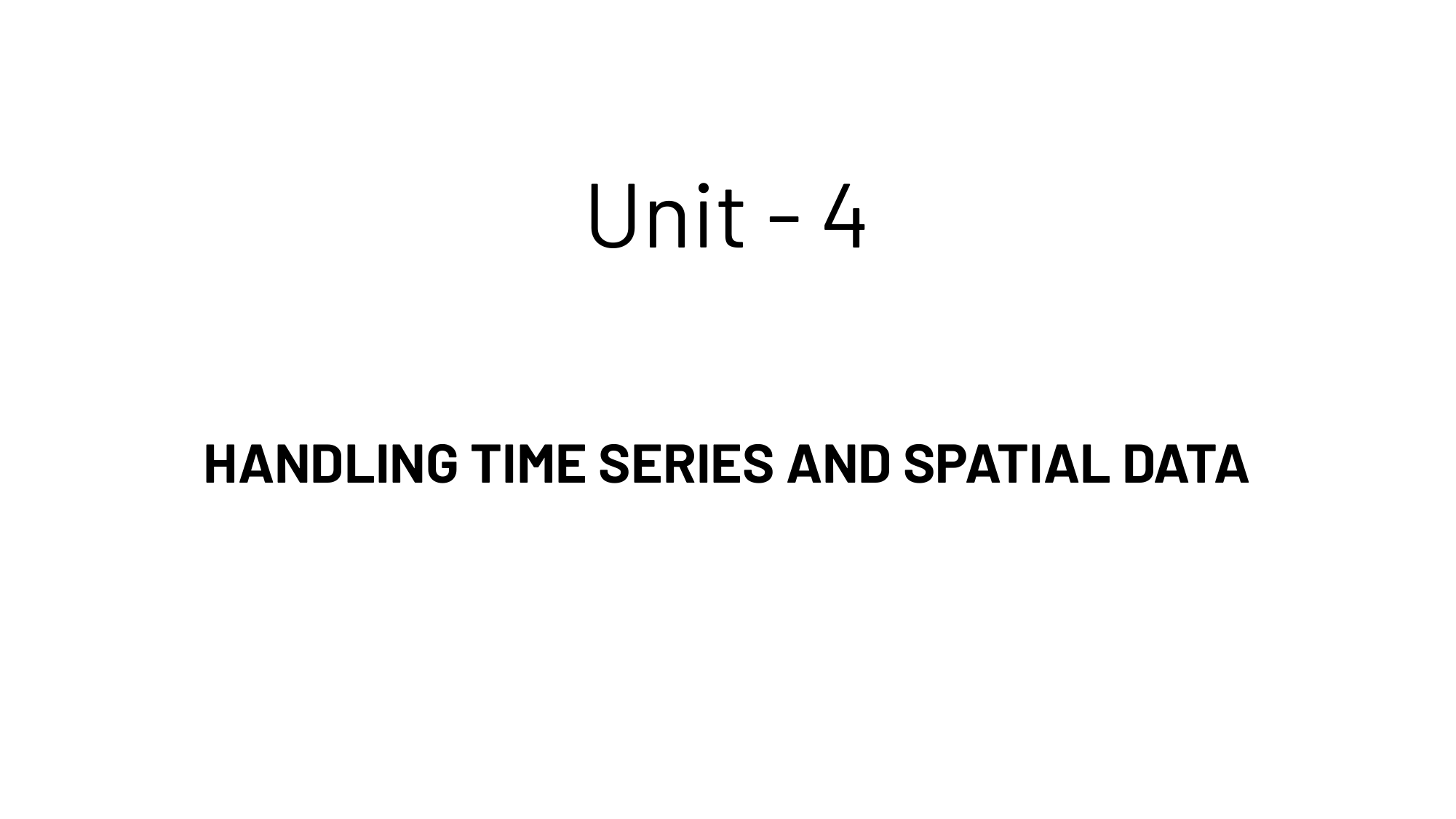

# Unit - 4
HANDLING TIME SERIES AND SPATIAL DATA